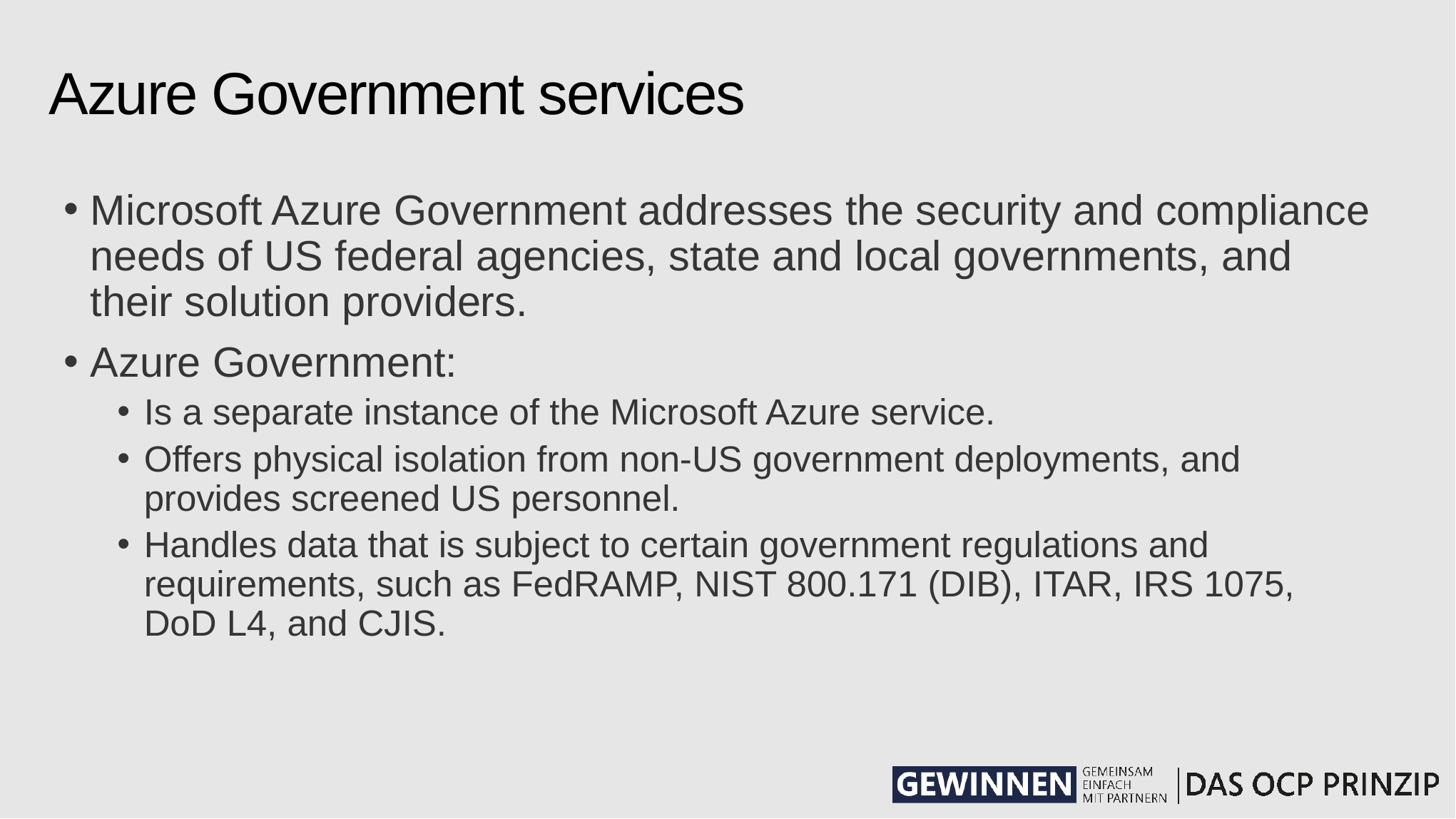

# Azure Government services
Microsoft Azure Government addresses the security and compliance needs of US federal agencies, state and local governments, and their solution providers.
Azure Government:
Is a separate instance of the Microsoft Azure service.
Offers physical isolation from non-US government deployments, and provides screened US personnel.
Handles data that is subject to certain government regulations and requirements, such as FedRAMP, NIST 800.171 (DIB), ITAR, IRS 1075, DoD L4, and CJIS.